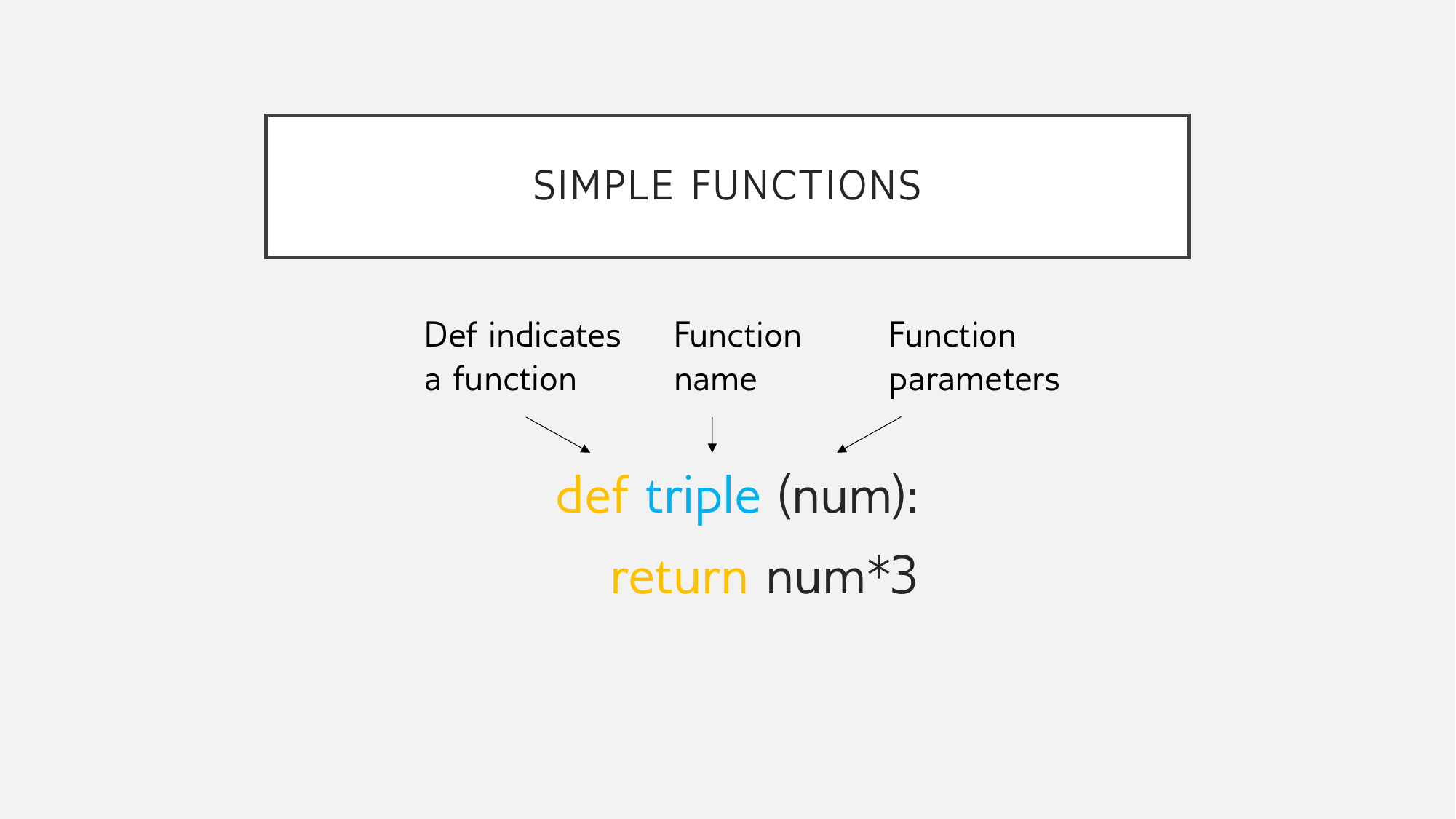

# Simple functions
Function parameters
Function name
Def indicates a function
def triple (num):
return num*3